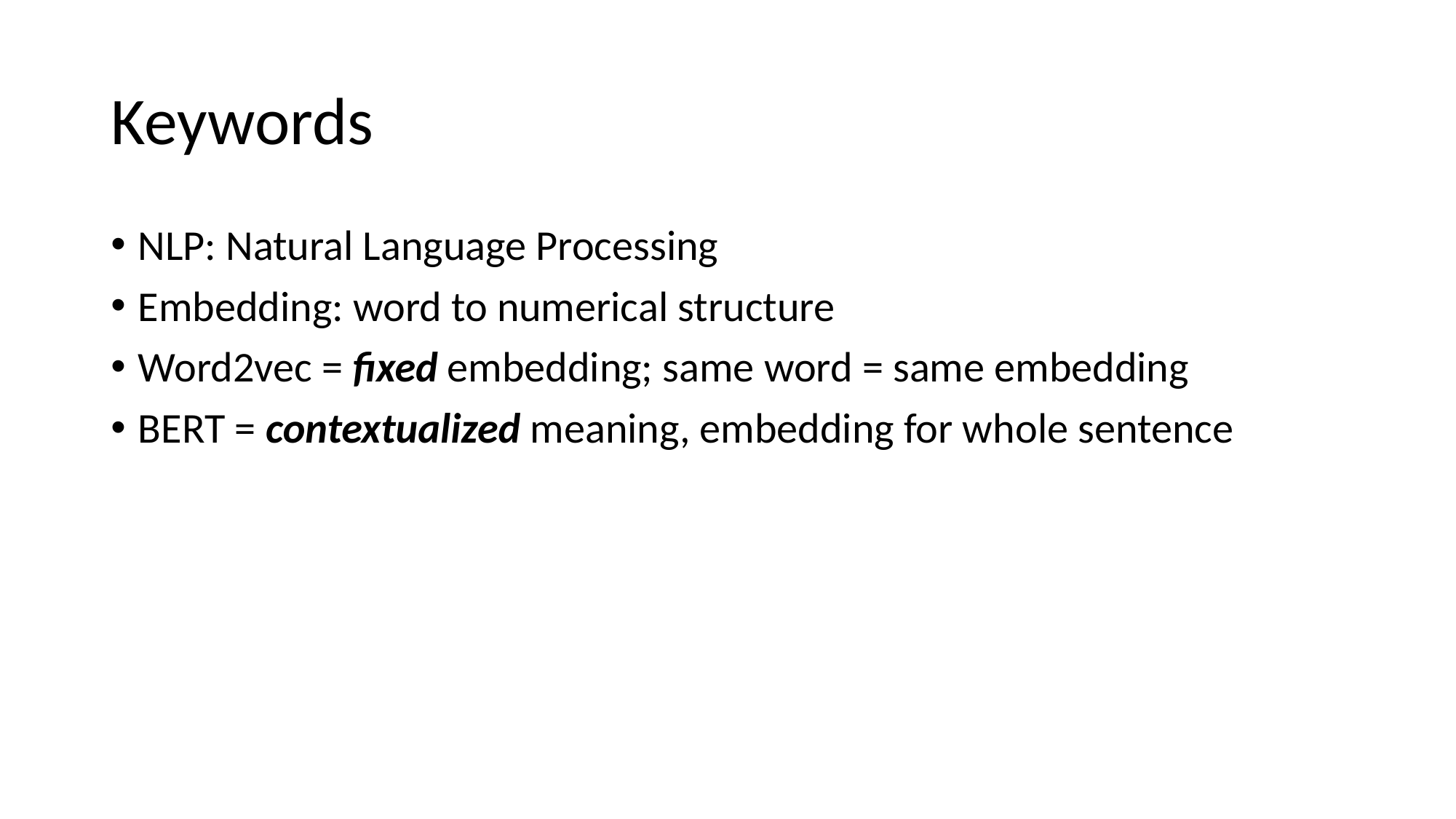

# Keywords
NLP: Natural Language Processing
Embedding: word to numerical structure
Word2vec = fixed embedding; same word = same embedding
BERT = contextualized meaning, embedding for whole sentence